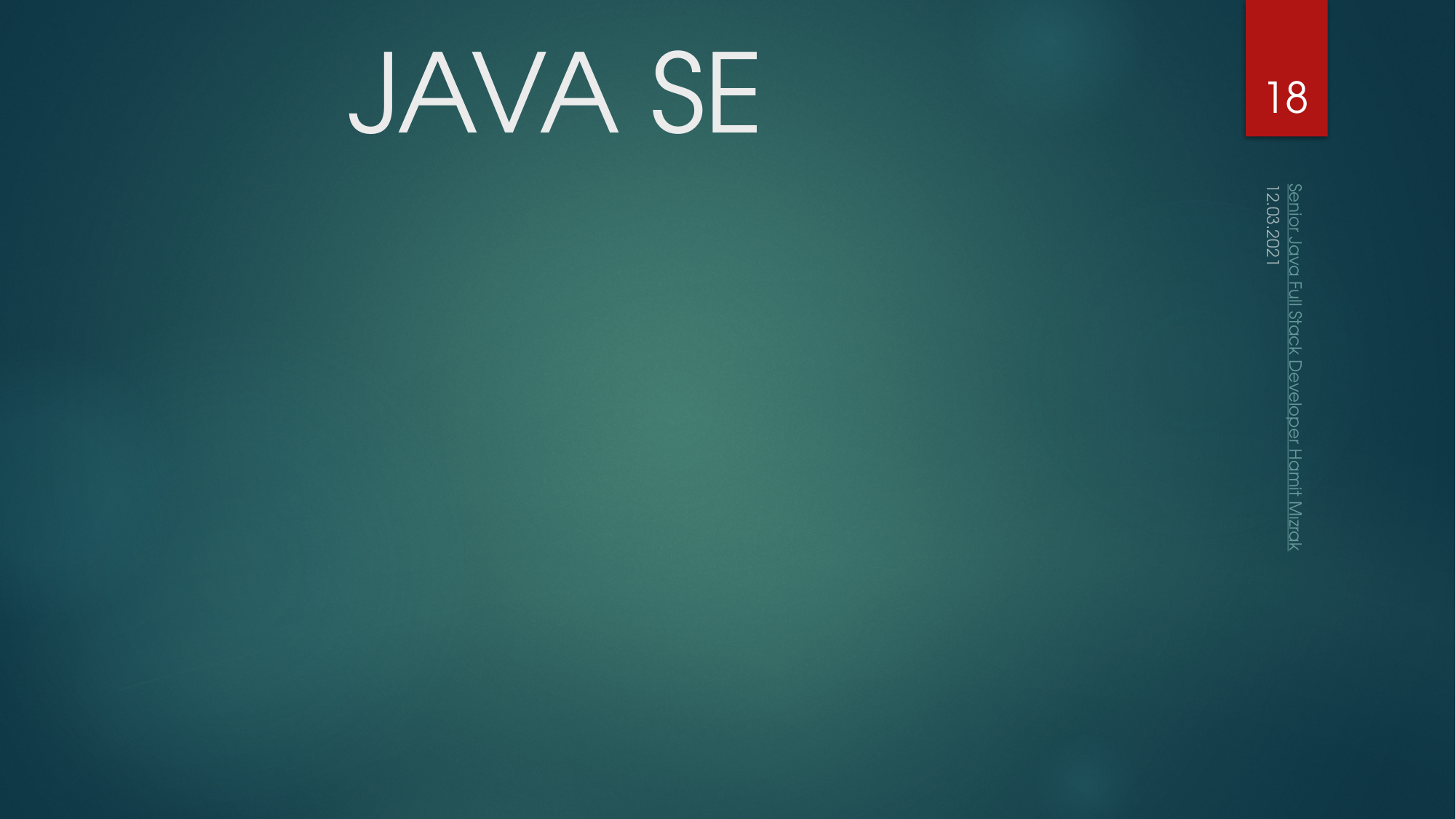

# JAVA SE
18
12.03.2021

Senior Java Full Stack Developer Hamit Mızrak